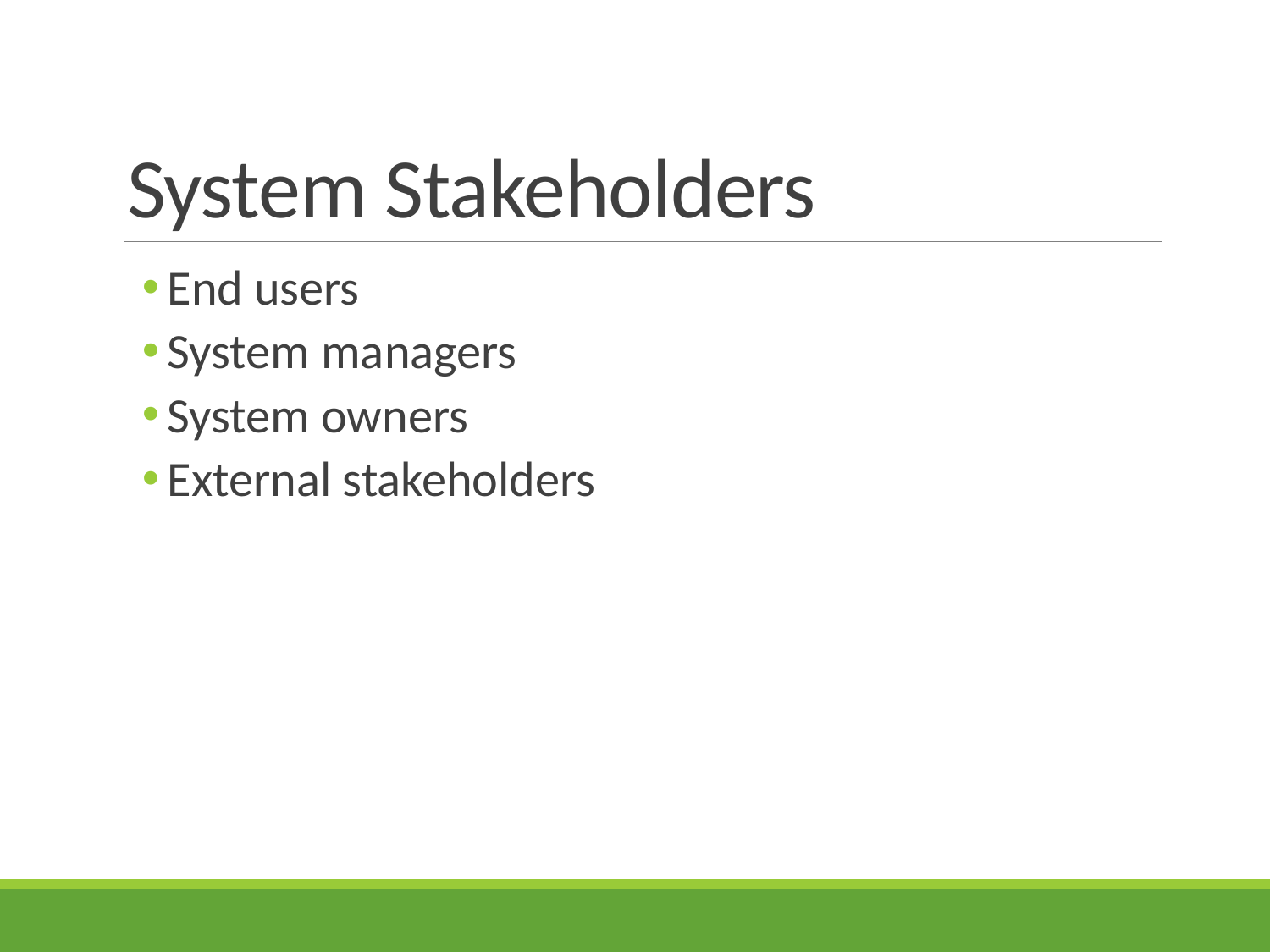

# System Stakeholders
End users
System managers
System owners
External stakeholders